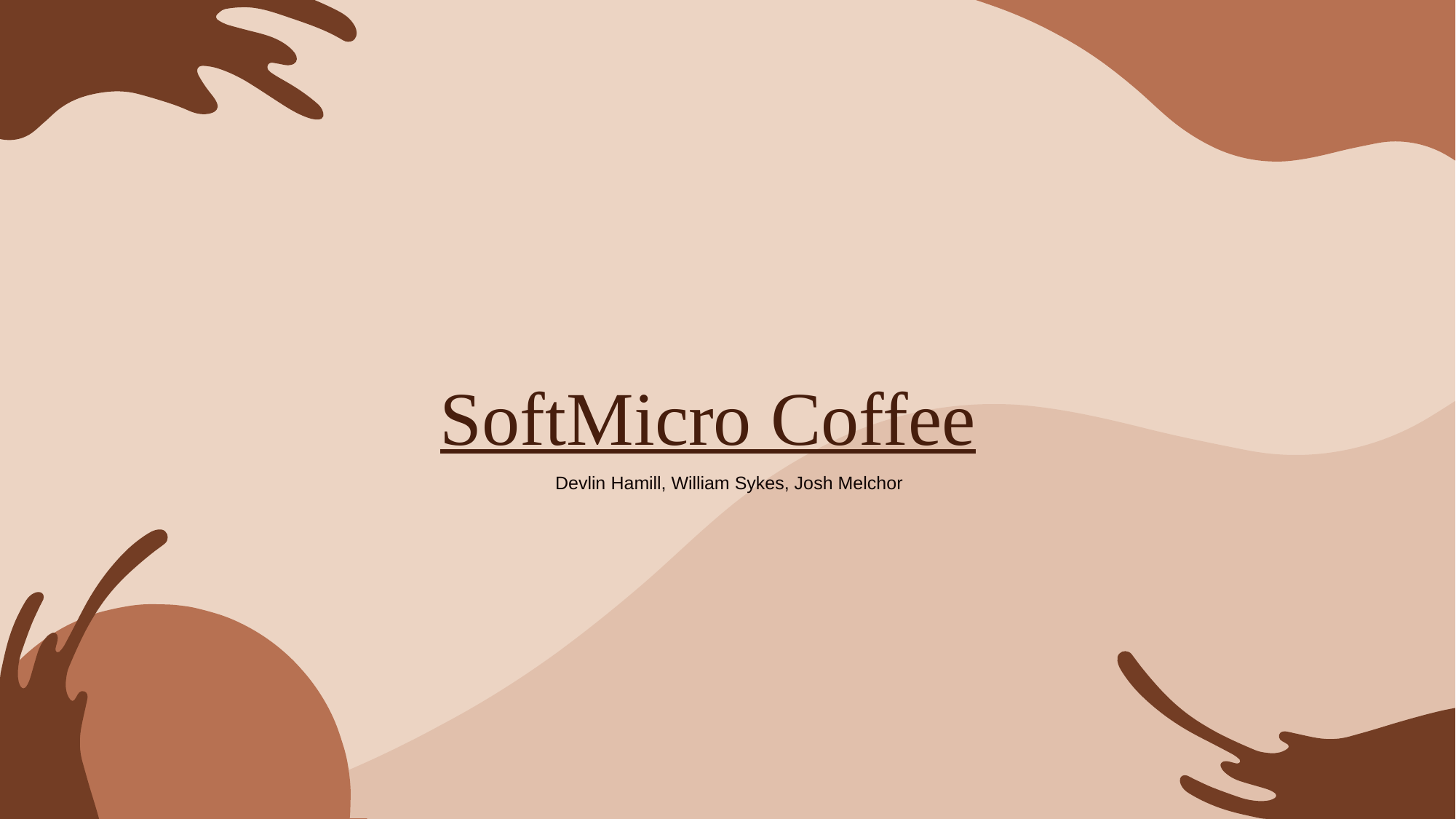

SoftMicro Coffee
Devlin Hamill, William Sykes, Josh Melchor